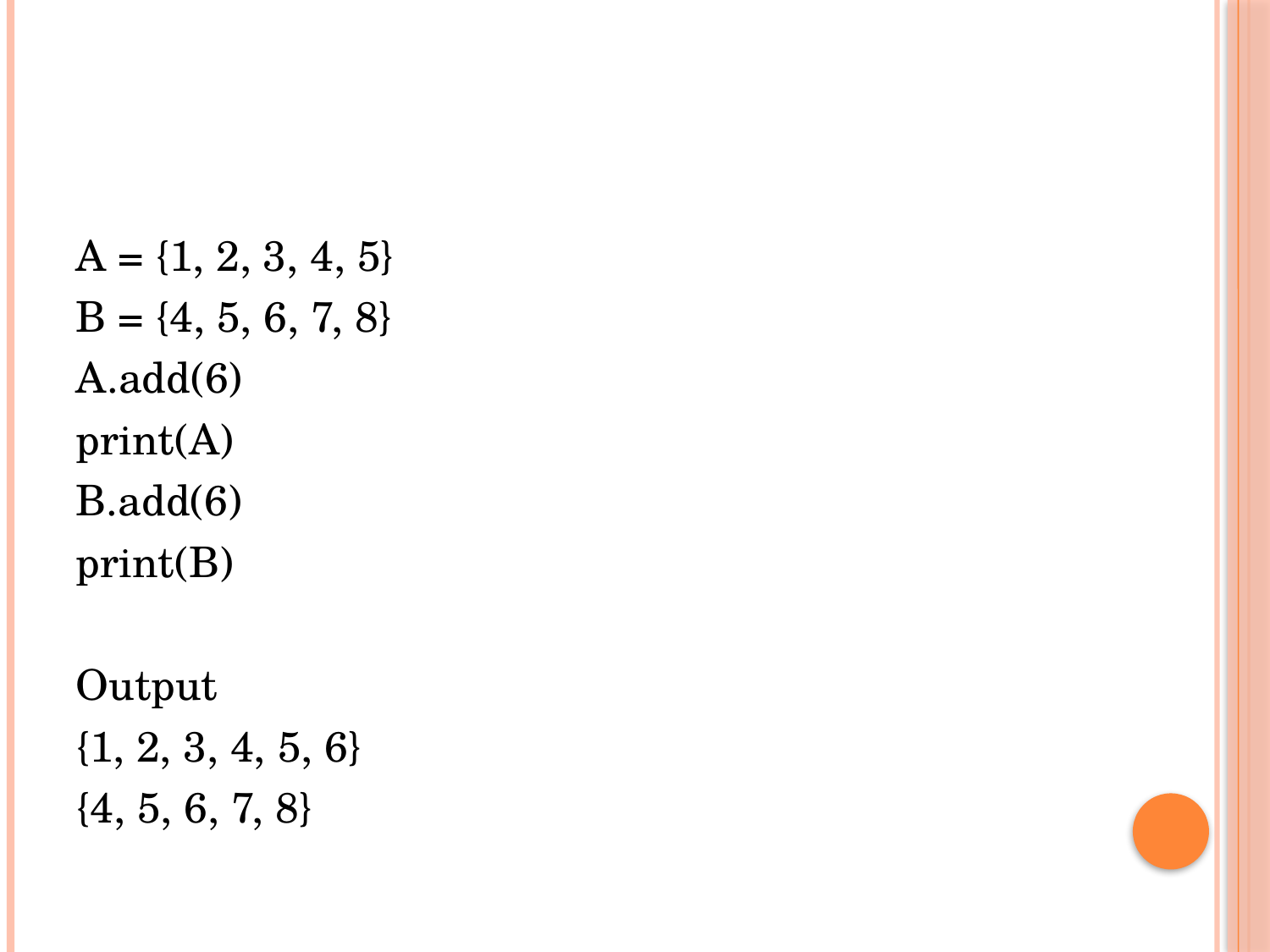

#
A = {1, 2, 3, 4, 5}
B = {4, 5, 6, 7, 8}
A.add(6)
print(A)
B.add(6)
print(B)

Output
{1, 2, 3, 4, 5, 6}
{4, 5, 6, 7, 8}